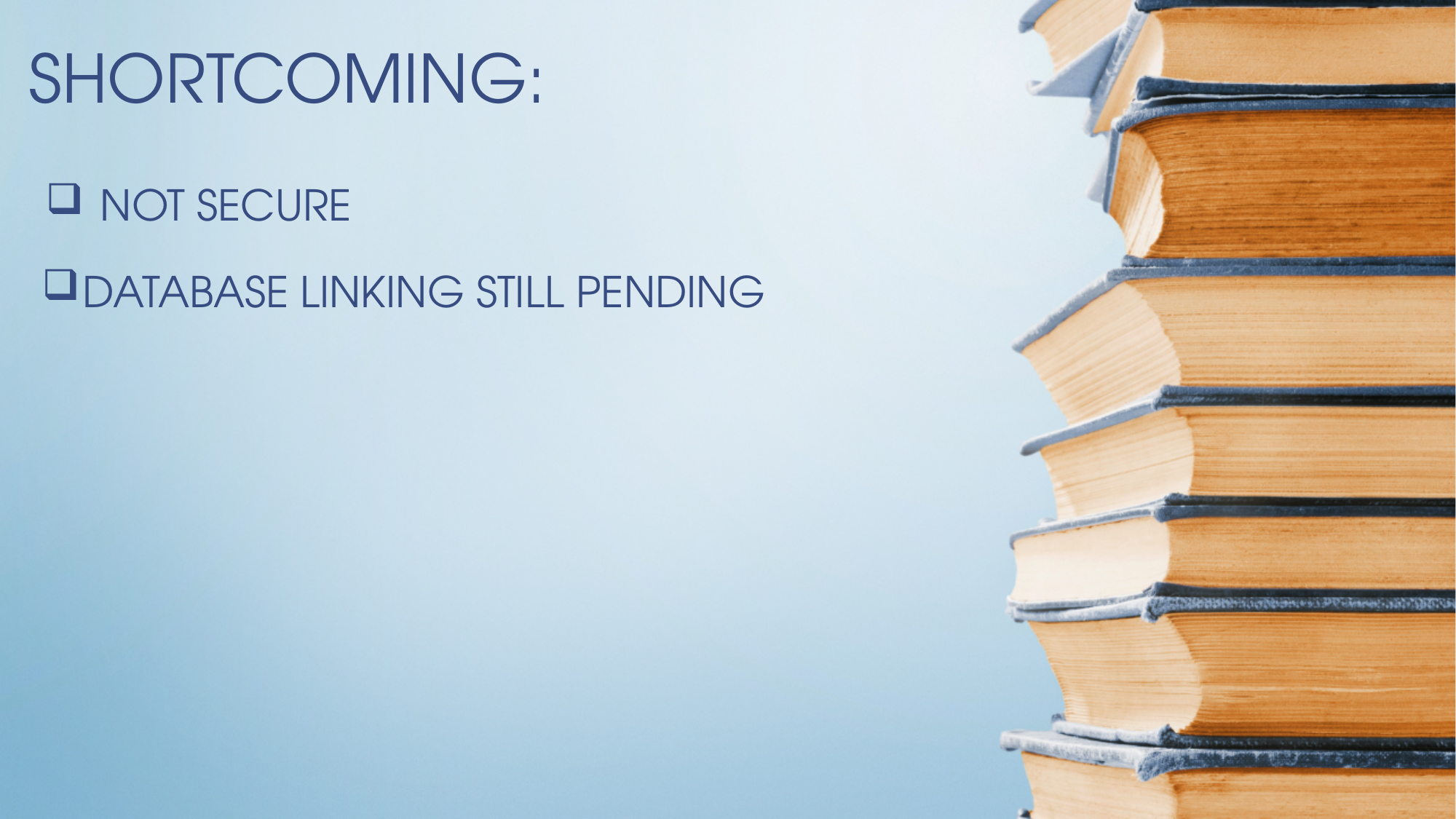

SHORTCOMING:
# NOT SECURE
DATABASE LINKING STILL PENDING